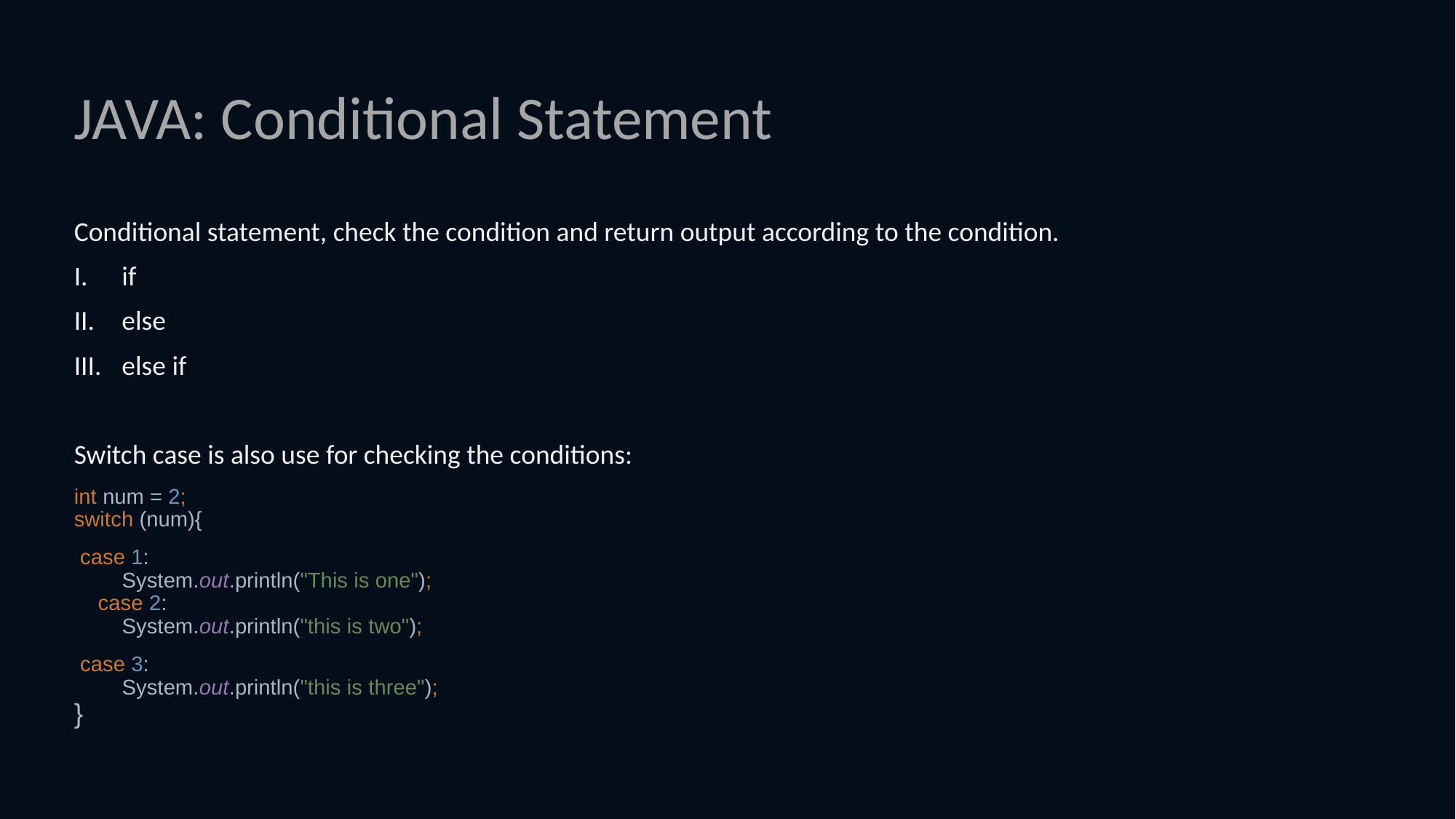

# JAVA: Conditional Statement
Conditional statement, check the condition and return output according to the condition.
if
else
else if

Switch case is also use for checking the conditions:
int num = 2;
switch (num){
 case 1:
        System.out.println("This is one");
    case 2:
        System.out.println("this is two");
 case 3:
        System.out.println("this is three");
}